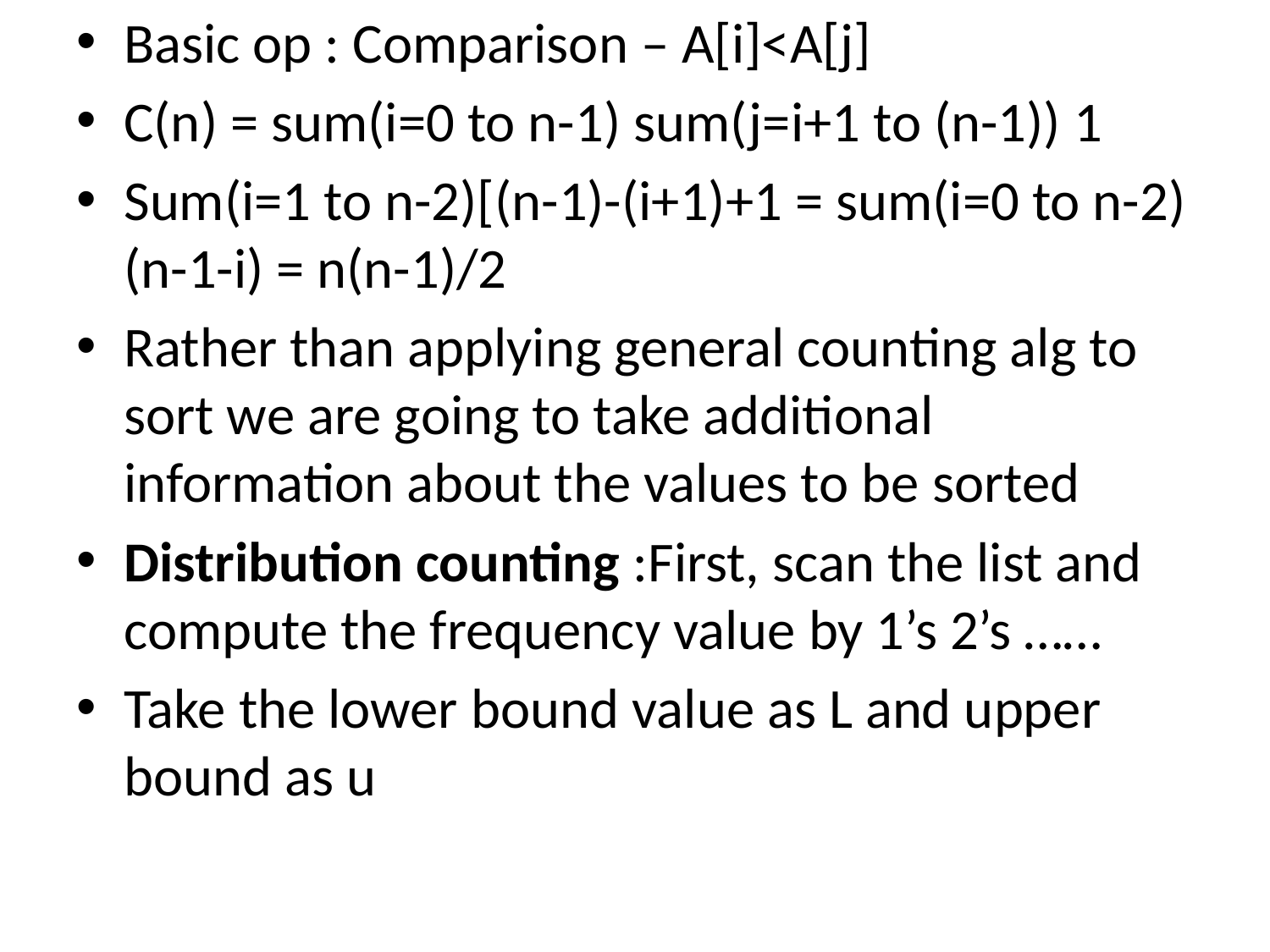

Basic op : Comparison – A[i]<A[j]
C(n) = sum(i=0 to n-1) sum(j=i+1 to (n-1)) 1
Sum(i=1 to n-2)[(n-1)-(i+1)+1 = sum(i=0 to n-2) (n-1-i) = n(n-1)/2
Rather than applying general counting alg to sort we are going to take additional information about the values to be sorted
Distribution counting :First, scan the list and compute the frequency value by 1’s 2’s ……
Take the lower bound value as L and upper bound as u